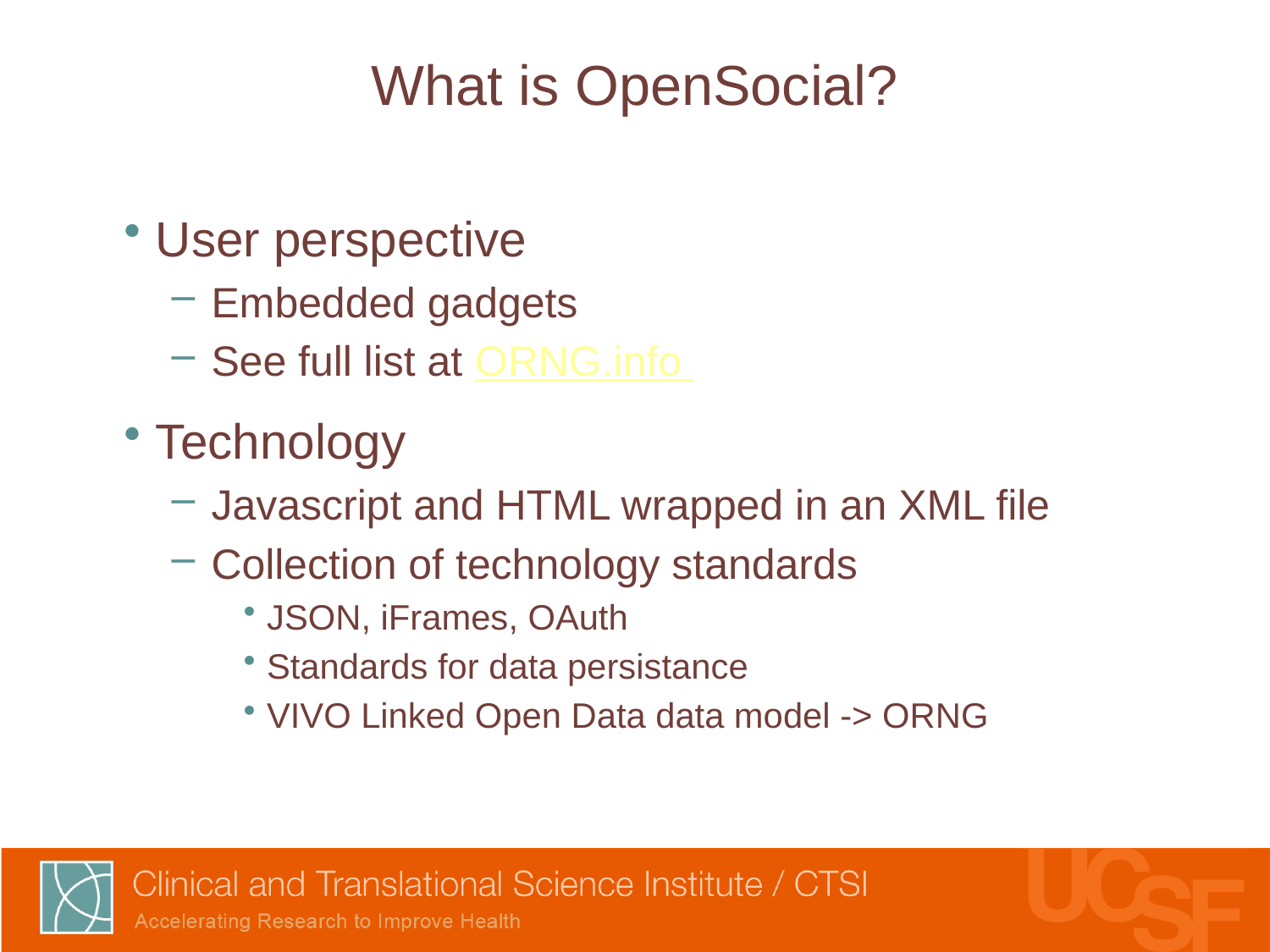

# What is OpenSocial?
User perspective
Embedded gadgets
See full list at ORNG.info
Technology
Javascript and HTML wrapped in an XML file
Collection of technology standards
JSON, iFrames, OAuth
Standards for data persistance
VIVO Linked Open Data data model -> ORNG